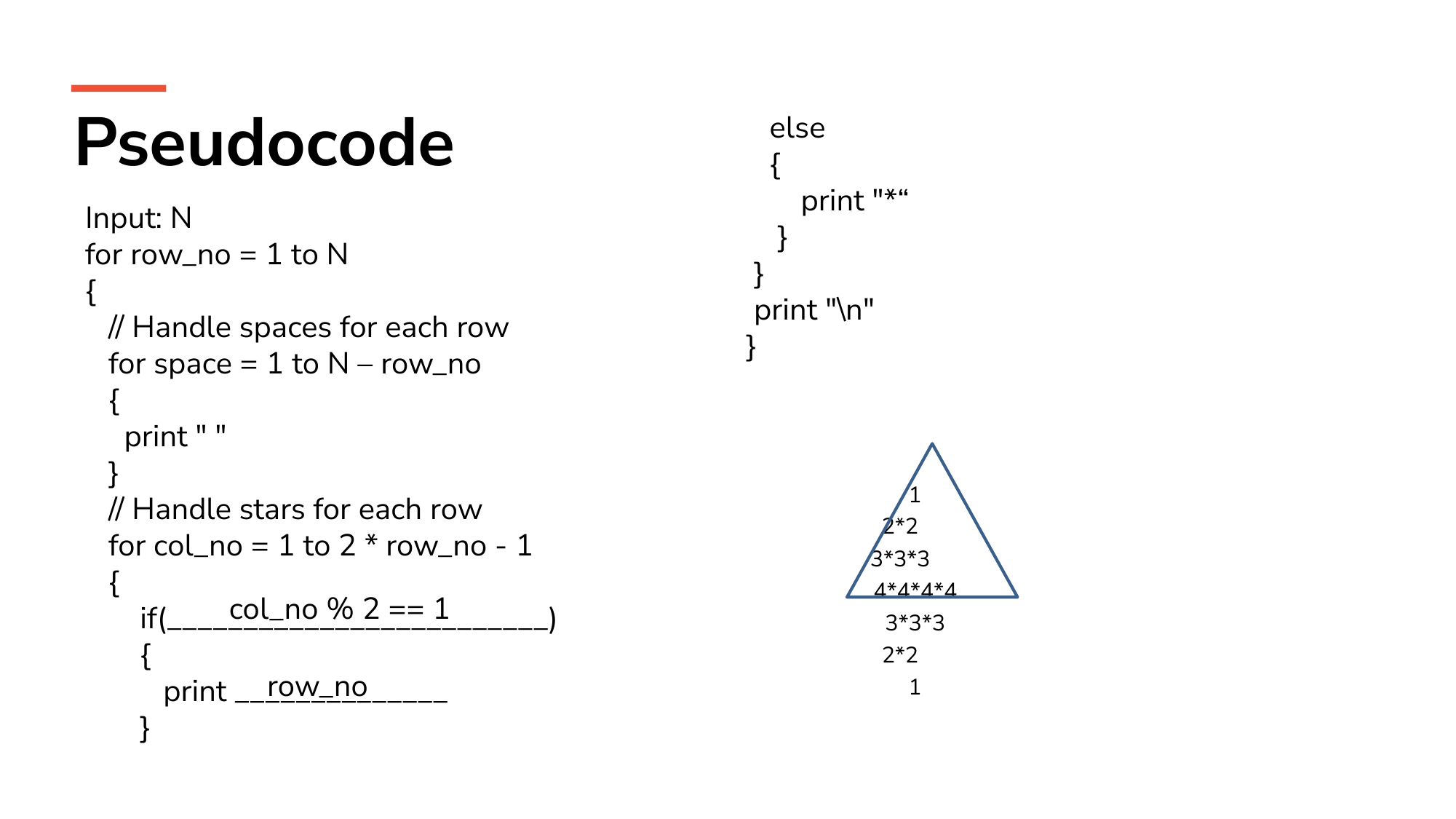

Pseudocode
    else
    {
        print "*“
     }
  }
  print "\n"
 }

 Input: N
 for row_no = 1 to N
 {
    // Handle spaces for each row
    for space = 1 to N – row_no
    {
      print " "
    }
    // Handle stars for each row
    for col_no = 1 to 2 * row_no - 1
    {
        if(_________________________)
        {
           print ______________
        }

          	            1
	                    2*2
 	                  3*3*3
       	      4*4*4*4
 	 	        3*3*3
   	                    2*2
             	            1
col_no % 2 == 1
row_no